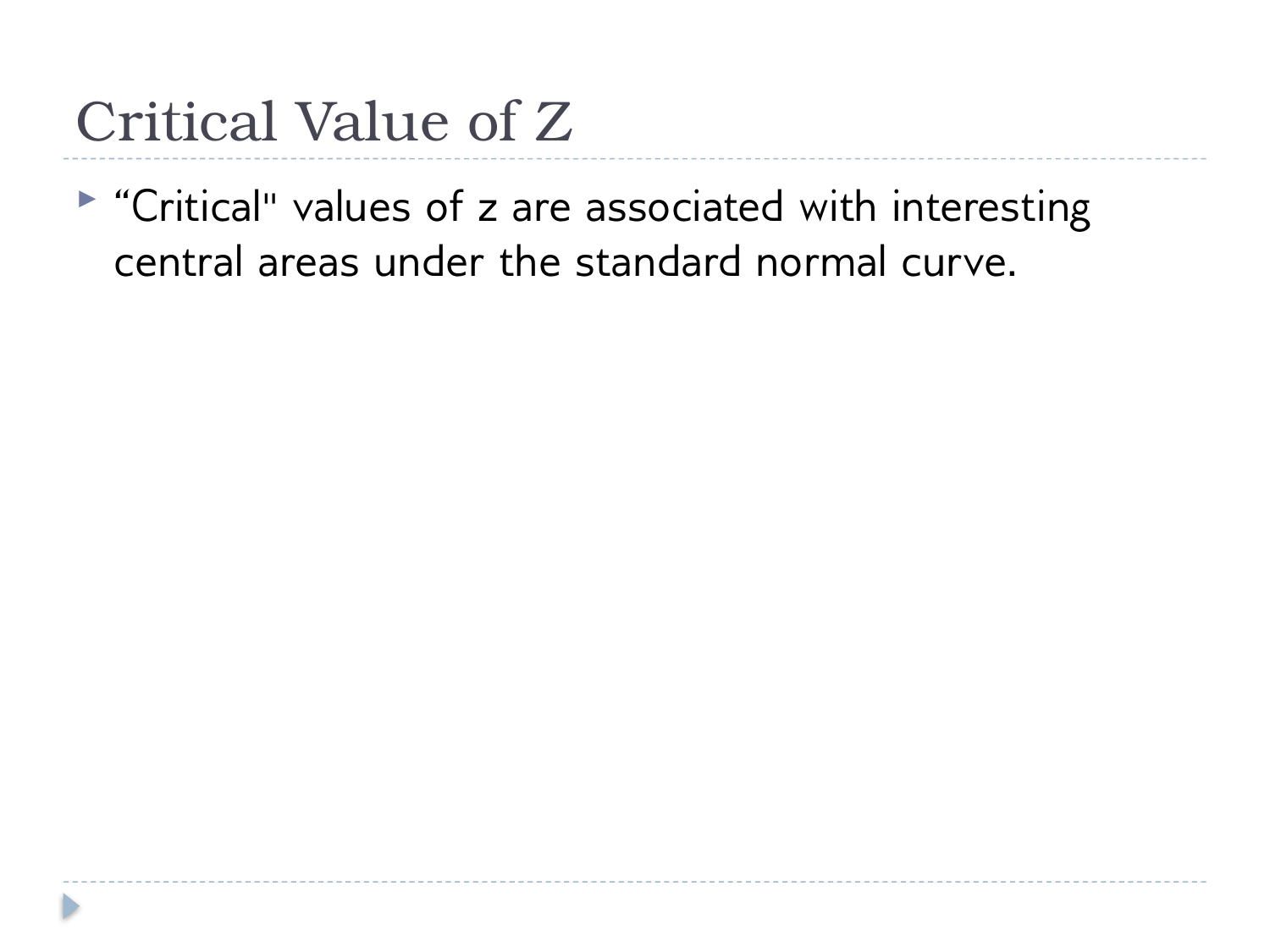

# Critical Value of Z
“Critical" values of z are associated with interesting central areas under the standard normal curve.